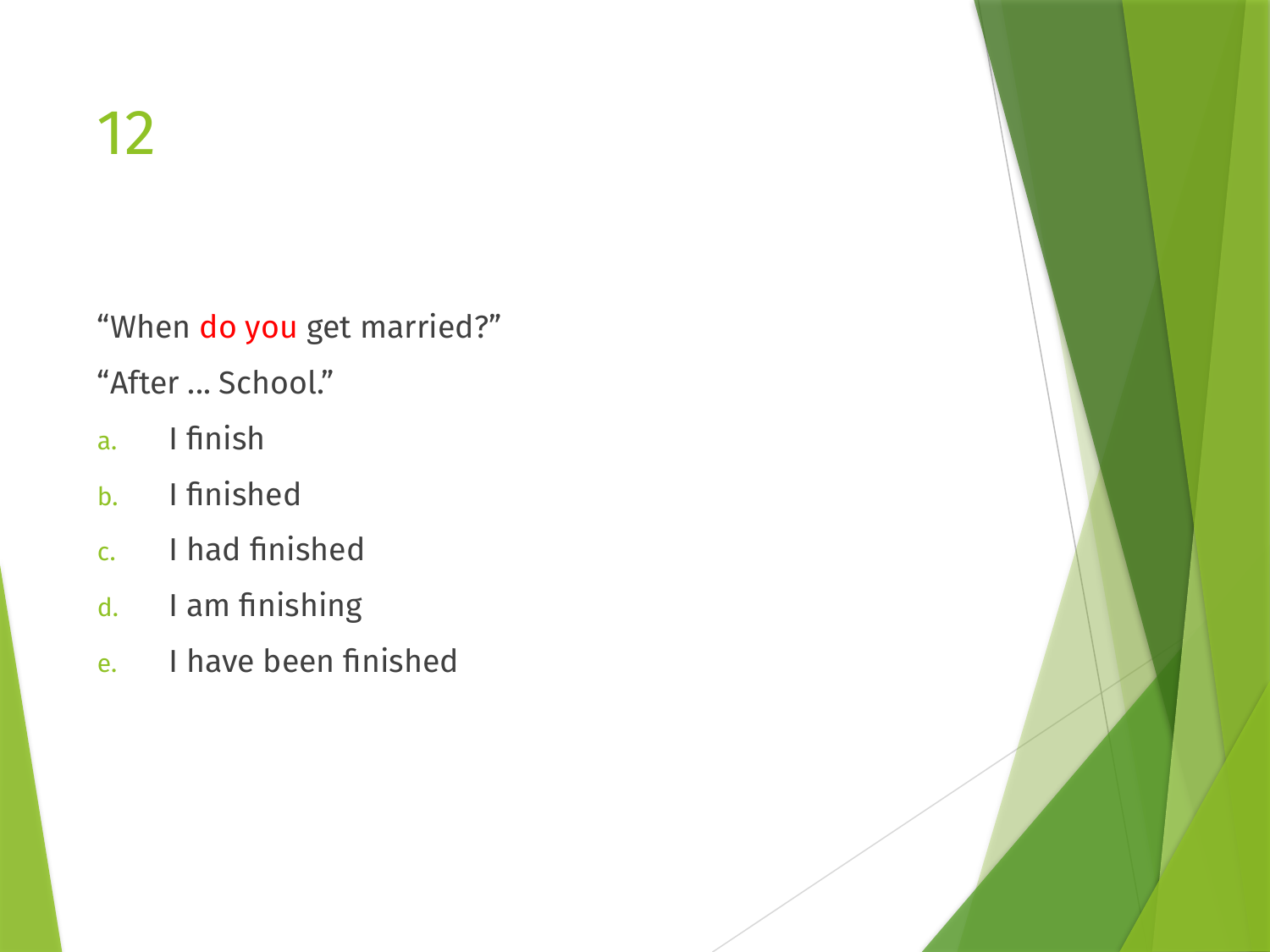

# 12
“When do you get married?”
“After ... School.”
I finish
I finished
I had finished
I am finishing
I have been finished